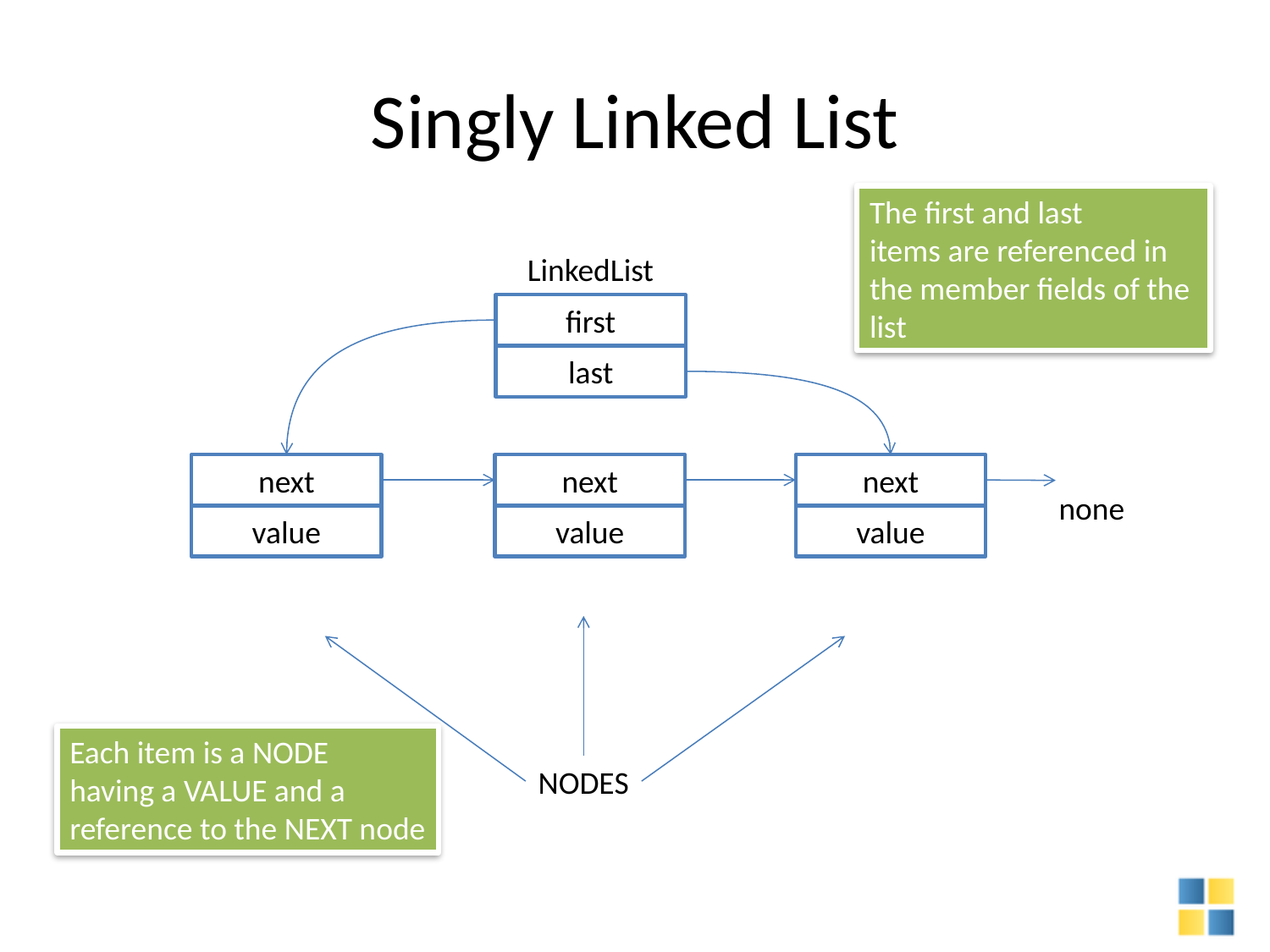

# Singly Linked List
The first and last
items are referenced in
the member fields of the
list
LinkedList
first
last
next
next
next
none
value
value
value
Each item is a NODE
having a VALUE and a
reference to the NEXT node
NODES